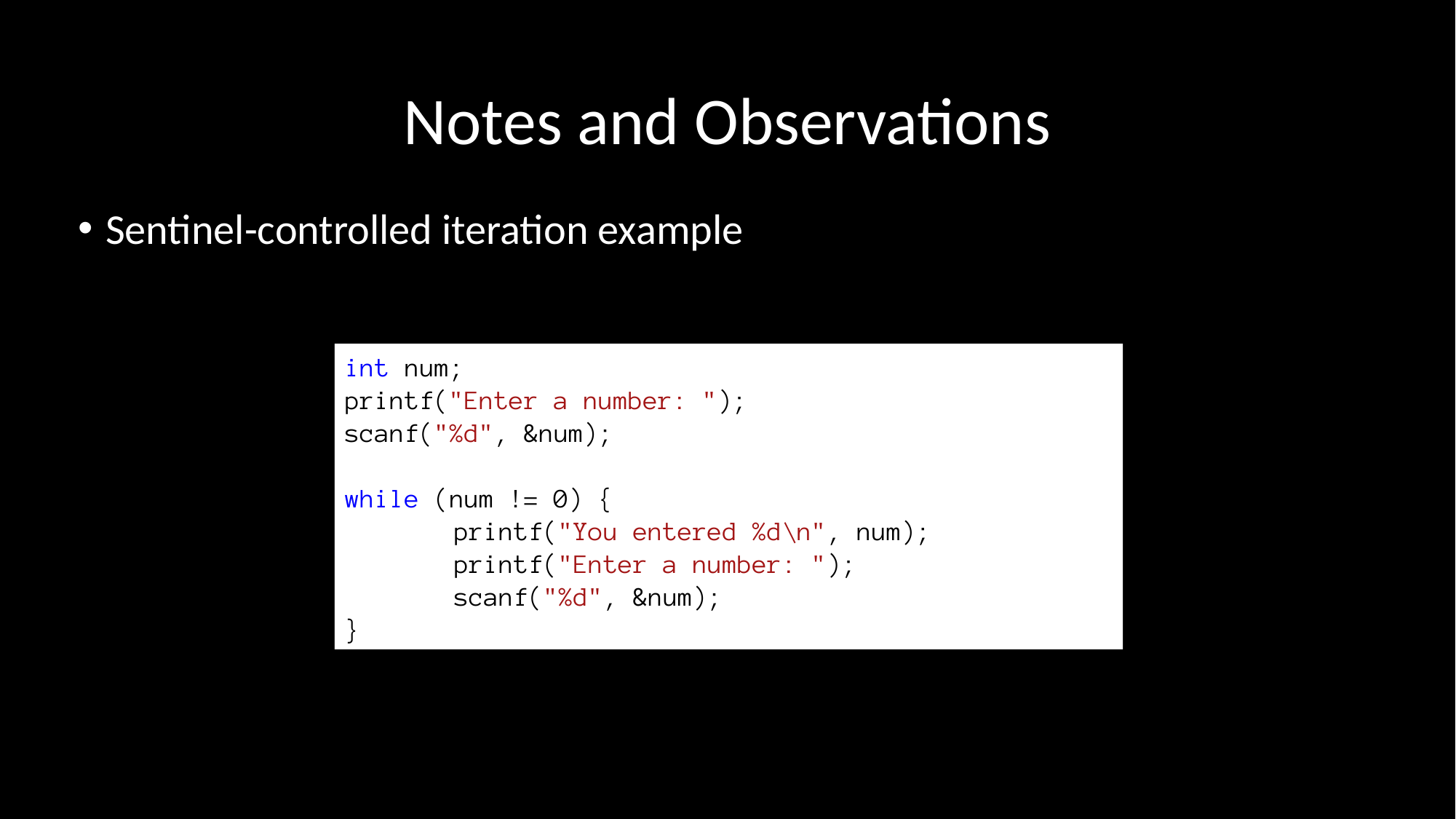

# Notes and Observations
Sentinel-controlled iteration example
int num;
printf("Enter a number: ");
scanf("%d", &num);

while (num != 0) {
	printf("You entered %d\n", num);
	printf("Enter a number: ");
	scanf("%d", &num);
}